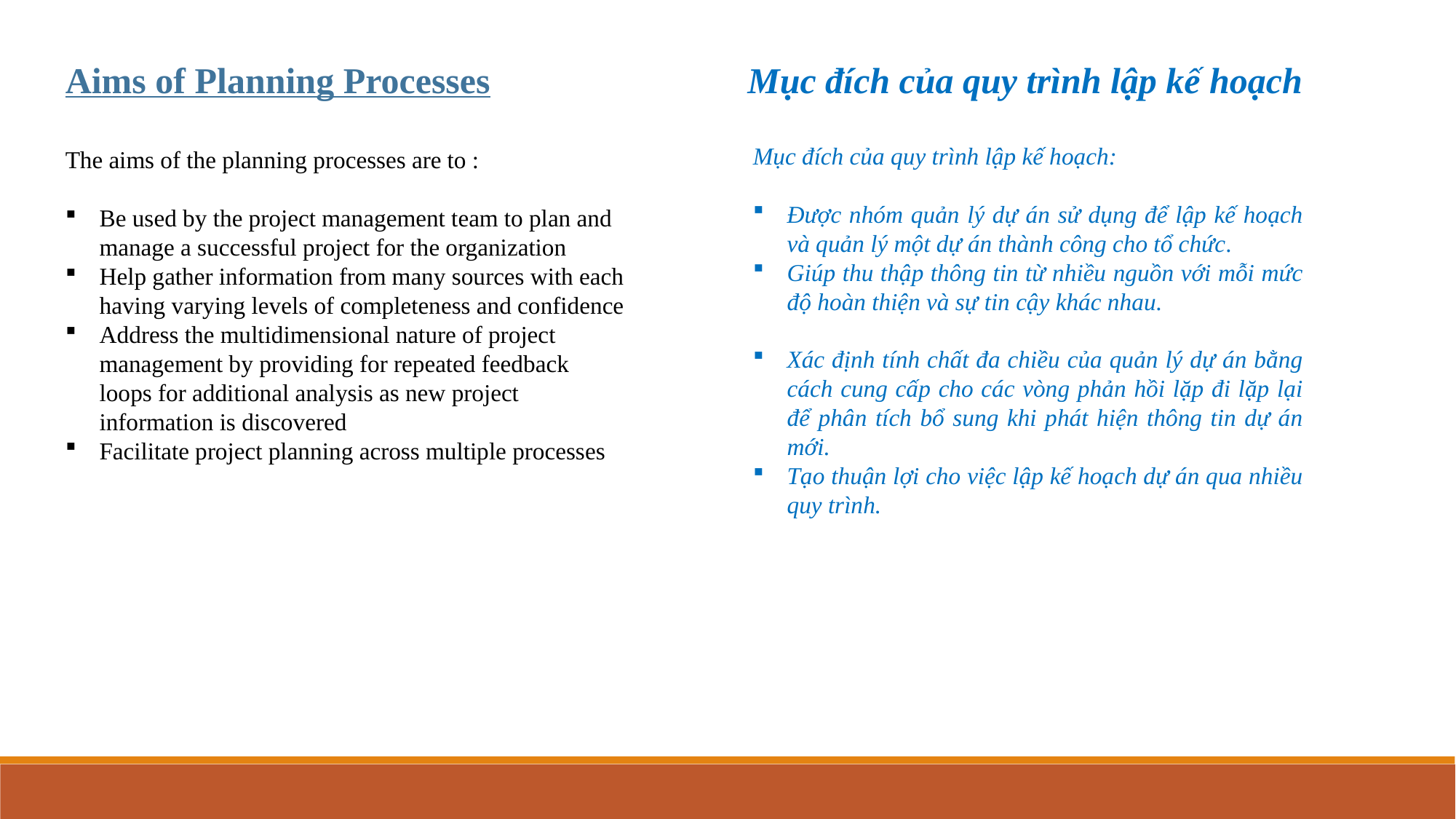

Aims of Planning Processes			   Mục đích của quy trình lập kế hoạch

Mục đích của quy trình lập kế hoạch:

Được nhóm quản lý dự án sử dụng để lập kế hoạch và quản lý một dự án thành công cho tổ chức.
Giúp thu thập thông tin từ nhiều nguồn với mỗi mức độ hoàn thiện và sự tin cậy khác nhau.

Xác định tính chất đa chiều của quản lý dự án bằng cách cung cấp cho các vòng phản hồi lặp đi lặp lại để phân tích bổ sung khi phát hiện thông tin dự án mới.
Tạo thuận lợi cho việc lập kế hoạch dự án qua nhiều quy trình.

The aims of the planning processes are to :

Be used by the project management team to plan and manage a successful project for the organization
Help gather information from many sources with each having varying levels of completeness and confidence
Address the multidimensional nature of project management by providing for repeated feedback loops for additional analysis as new project information is discovered
Facilitate project planning across multiple processes
Planning Processes
Initialing Processes

Closing Processes
Executing Processes